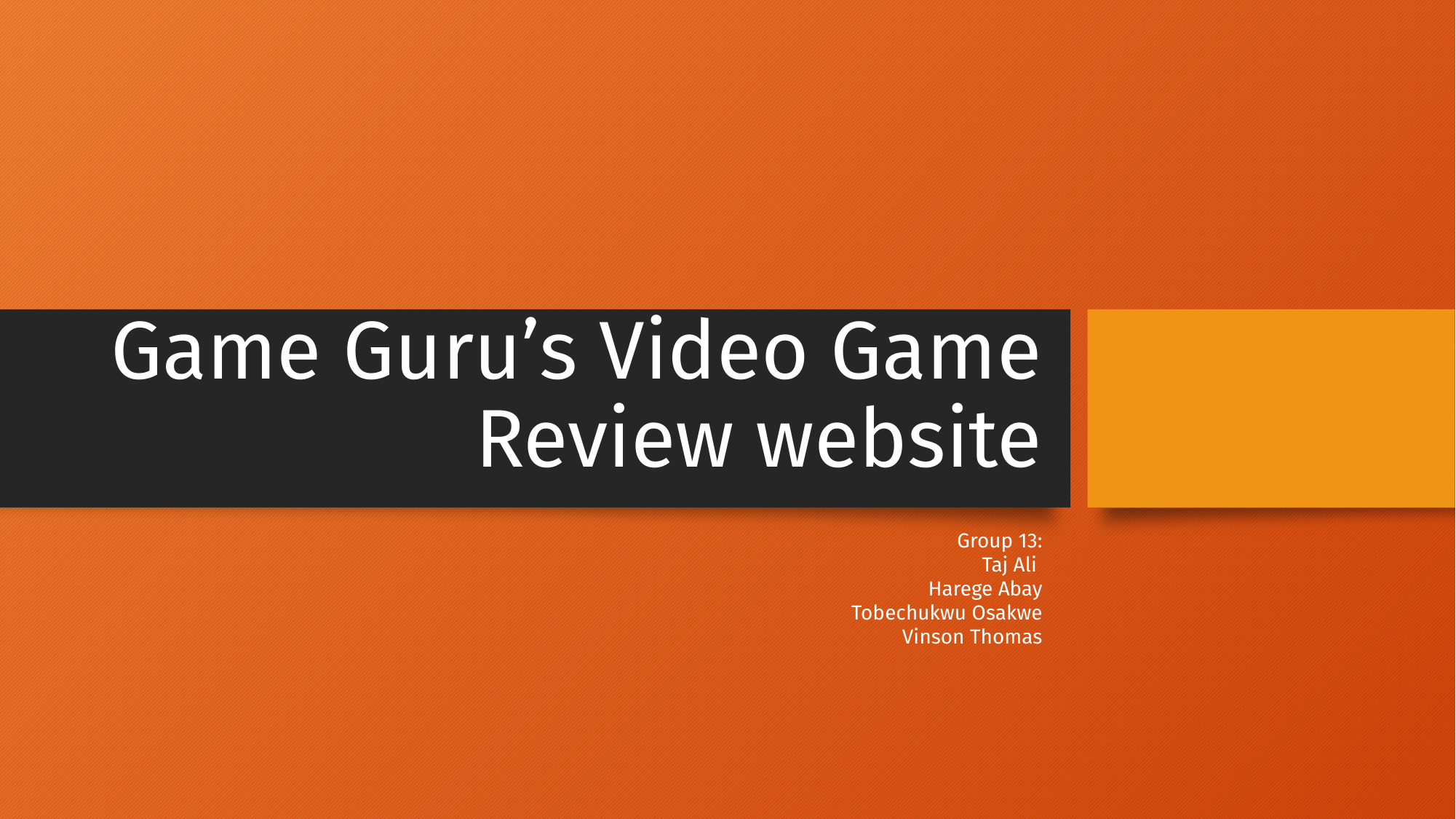

# Game Guru’s Video Game Review website
Group 13:
Taj Ali
Harege Abay
Tobechukwu Osakwe
Vinson Thomas